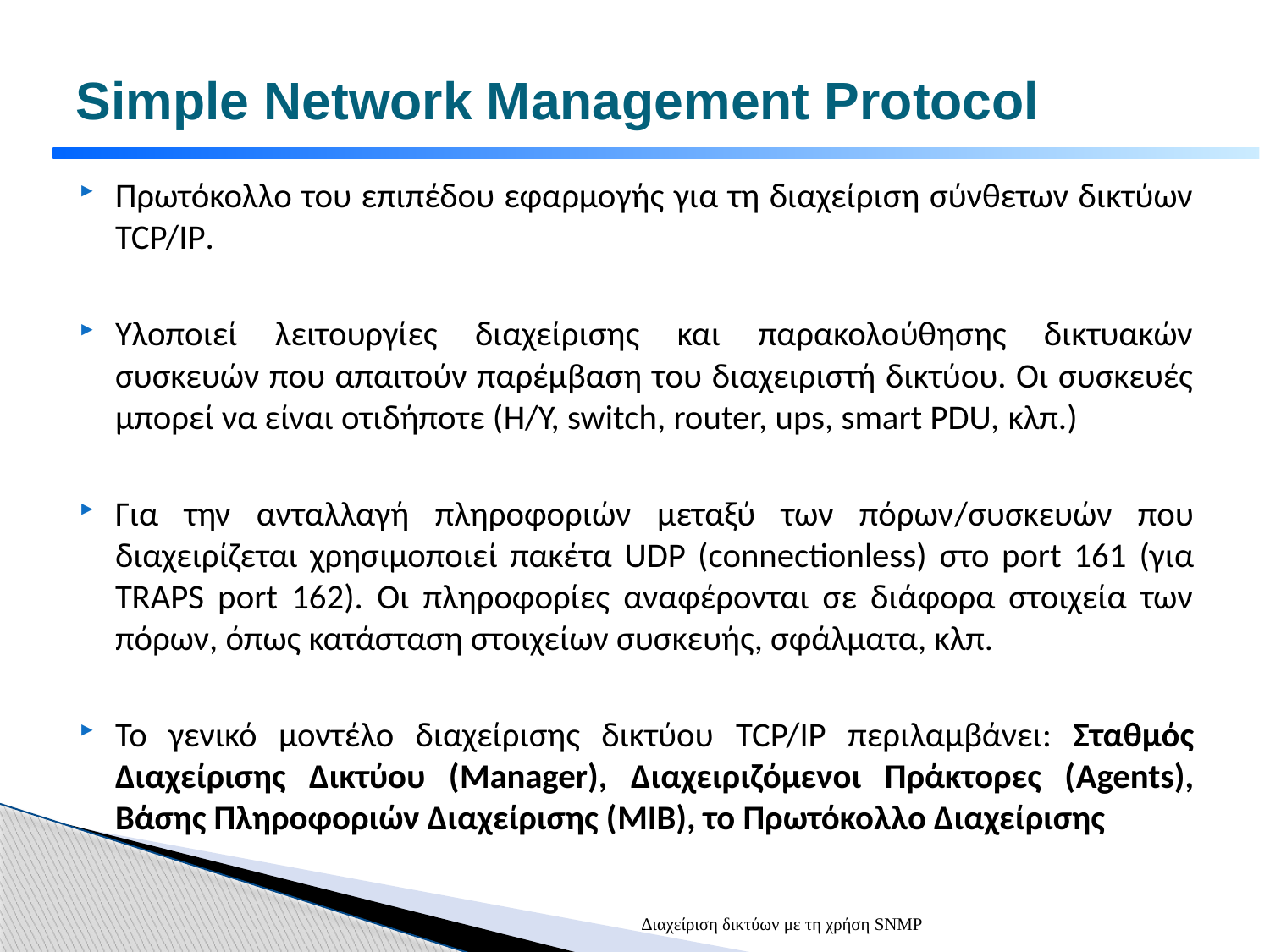

# Simple Network Management Protocol
Πρωτόκολλο του επιπέδου εφαρμογής για τη διαχείριση σύνθετων δικτύων TCP/IP.

Υλοποιεί λειτουργίες διαχείρισης και παρακολούθησης δικτυακών συσκευών που απαιτούν παρέμβαση του διαχειριστή δικτύου. Οι συσκευές μπορεί να είναι οτιδήποτε (H/Y, switch, router, ups, smart PDU, κλπ.)

Για την ανταλλαγή πληροφοριών μεταξύ των πόρων/συσκευών που διαχειρίζεται χρησιμοποιεί πακέτα UDP (connectionless) στο port 161 (για TRAPS port 162). Οι πληροφορίες αναφέρονται σε διάφορα στοιχεία των πόρων, όπως κατάσταση στοιχείων συσκευής, σφάλματα, κλπ.

To γενικό μοντέλο διαχείρισης δικτύου TCP/IP περιλαμβάνει: Σταθμός Διαχείρισης Δικτύου (Manager), Διαχειριζόμενοι Πράκτορες (Agents), Βάσης Πληροφοριών Διαχείρισης (MIB), το Πρωτόκολλο Διαχείρισης

Διαχείριση δικτύων με τη χρήση SNMP